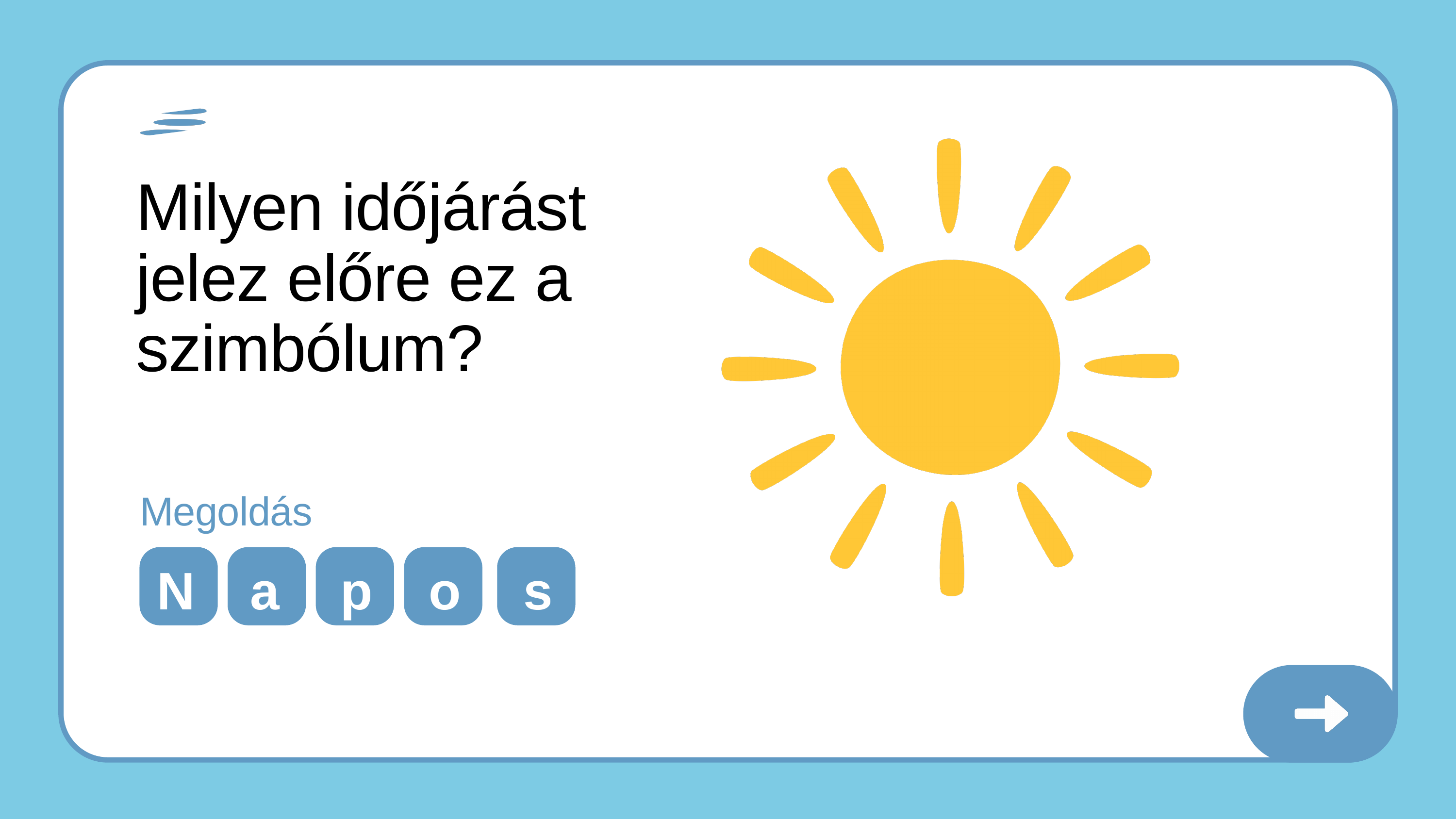

Milyen időjárást jelez előre ez a szimbólum?

Megoldás

N
a
p
o
s